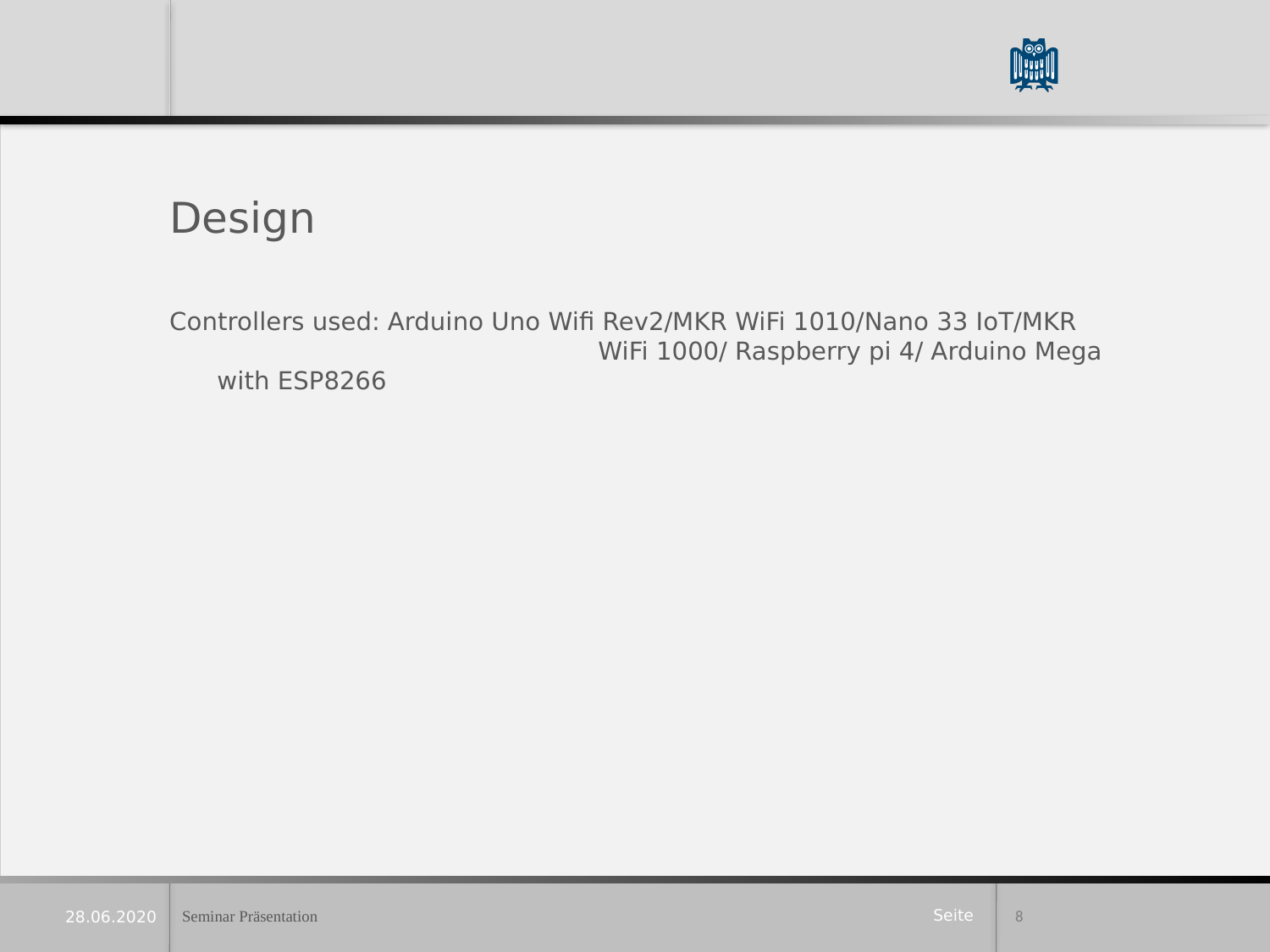

Design

Controllers used: Arduino Uno Wifi Rev2/MKR WiFi 1010/Nano 33 IoT/MKR 				WiFi 1000/ Raspberry pi 4/ Arduino Mega with ESP8266

Seminar Präsentation
8
28.06.2020